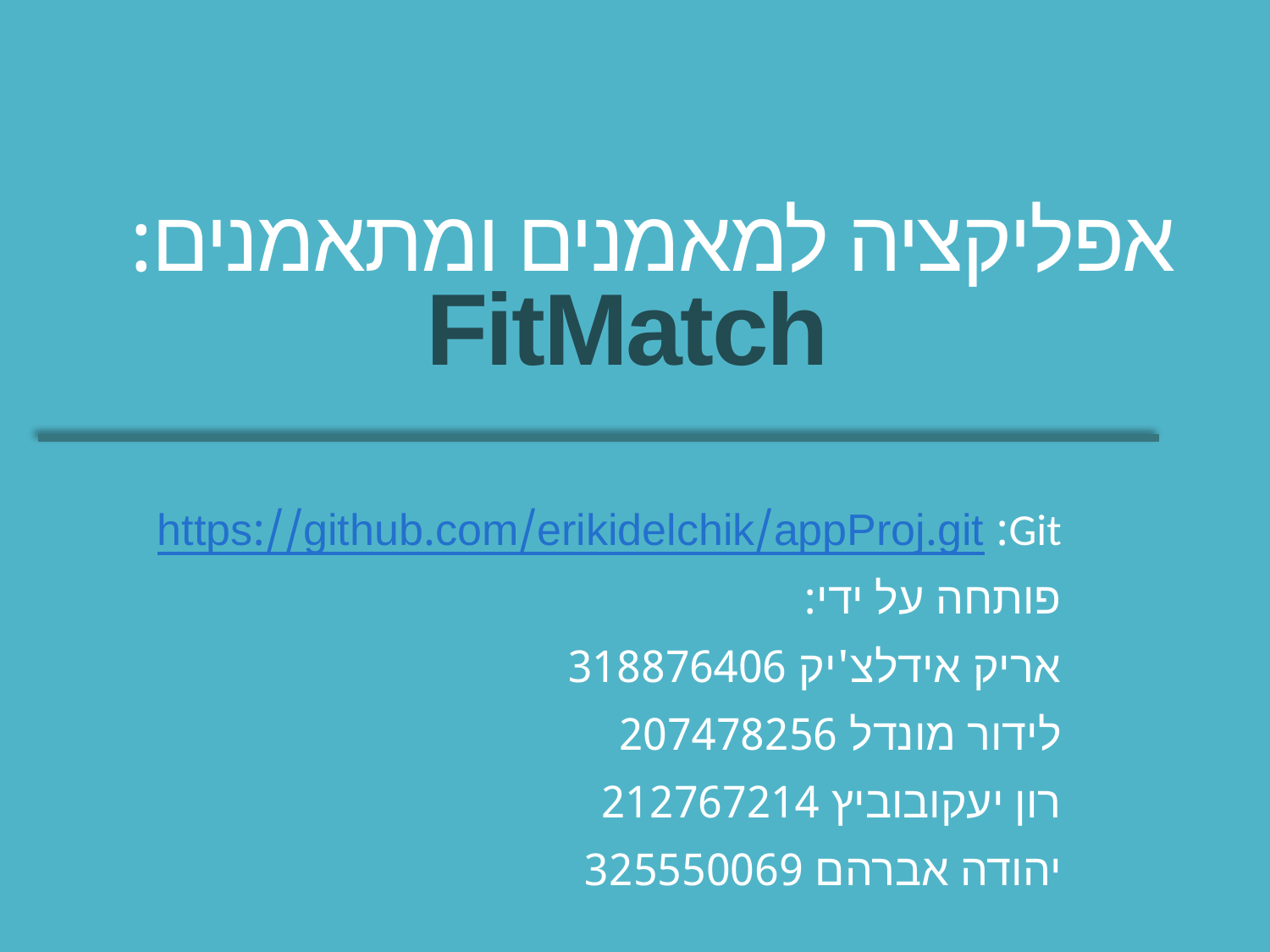

# אפליקציה למאמנים ומתאמנים: FitMatch
Git: https://github.com/erikidelchik/appProj.git
פותחה על ידי:
אריק אידלצ'יק 318876406
לידור מונדל 207478256
רון יעקובוביץ 212767214
יהודה אברהם 325550069